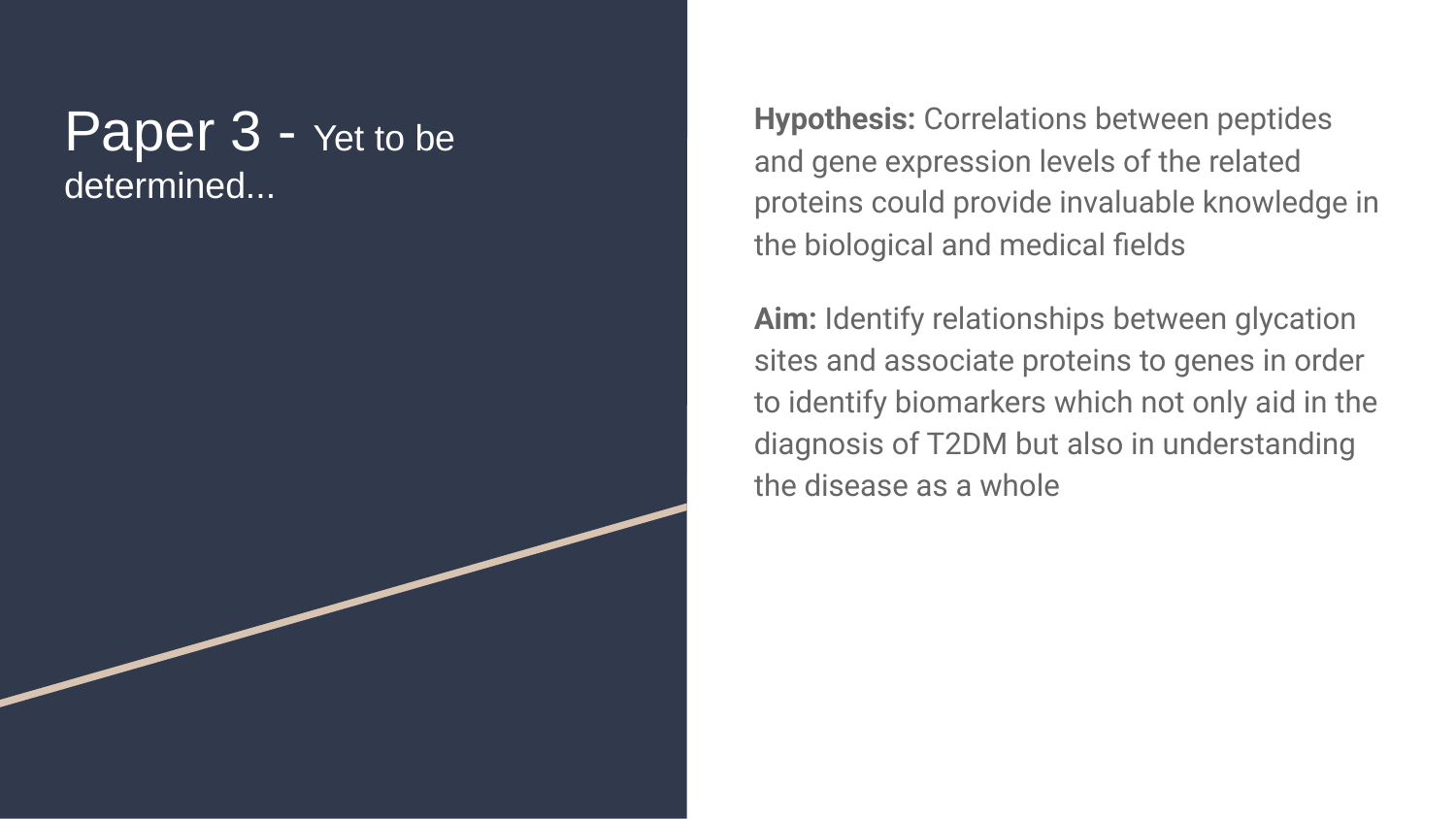

# Paper 3 - Yet to be determined...
Hypothesis: Correlations between peptides and gene expression levels of the related proteins could provide invaluable knowledge in the biological and medical fields
Aim: Identify relationships between glycation sites and associate proteins to genes in order to identify biomarkers which not only aid in the diagnosis of T2DM but also in understanding the disease as a whole